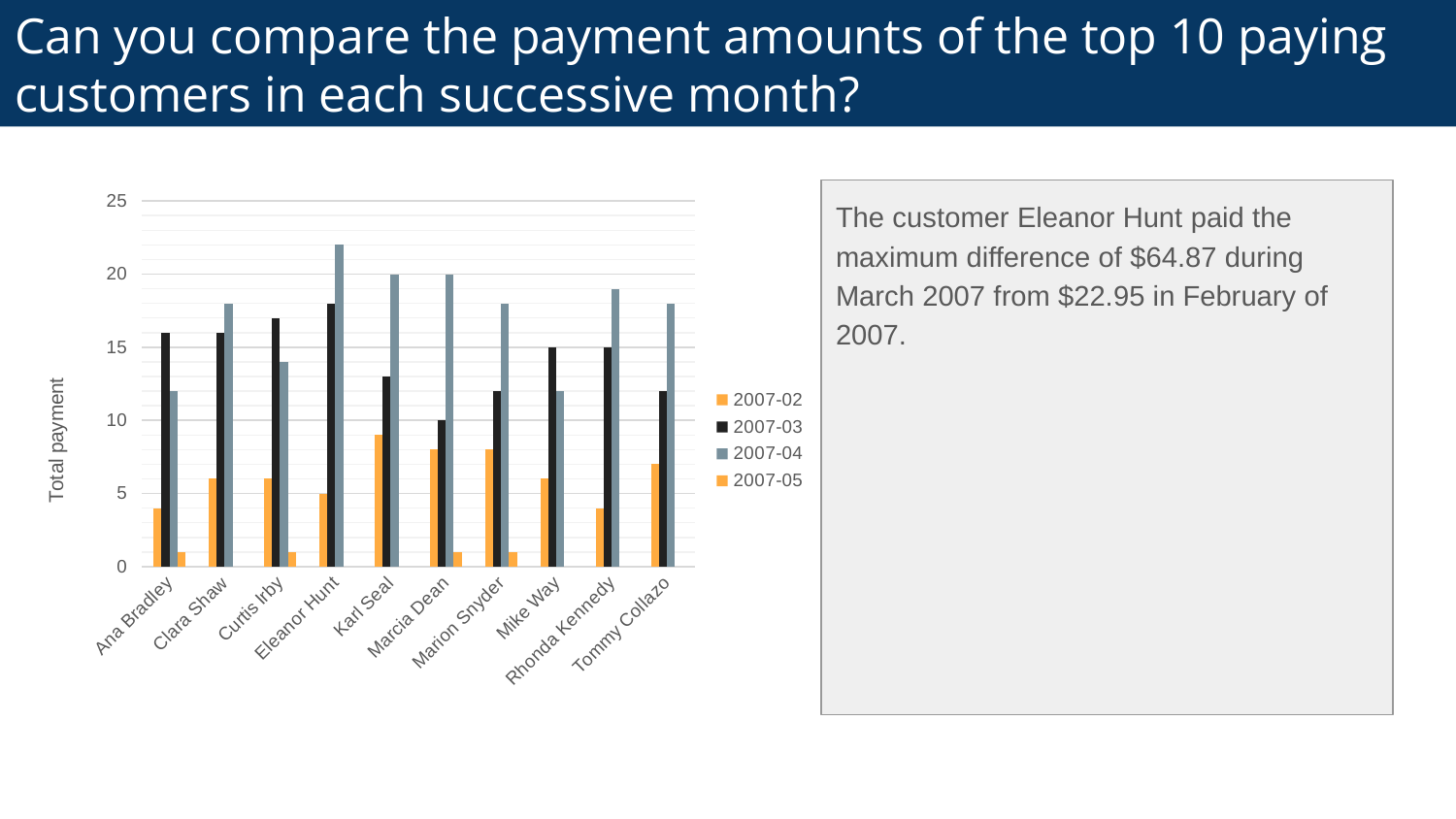

# Can you compare the payment amounts of the top 10 paying customers in each successive month?

### Chart

| Category | 2007-02 | 2007-03 | 2007-04 | 2007-05 |
|---|---|---|---|---|
| Ana Bradley | 4.0 | 16.0 | 12.0 | 1.0 |
| Clara Shaw | 6.0 | 16.0 | 18.0 | None |
| Curtis Irby | 6.0 | 17.0 | 14.0 | 1.0 |
| Eleanor Hunt | 5.0 | 18.0 | 22.0 | None |
| Karl Seal | 9.0 | 13.0 | 20.0 | None |
| Marcia Dean | 8.0 | 10.0 | 20.0 | 1.0 |
| Marion Snyder | 8.0 | 12.0 | 18.0 | 1.0 |
| Mike Way | 6.0 | 15.0 | 12.0 | None |
| Rhonda Kennedy | 4.0 | 15.0 | 19.0 | None |
| Tommy Collazo | 7.0 | 12.0 | 18.0 | None |
The customer Eleanor Hunt paid the maximum difference of $64.87 during March 2007 from $22.95 in February of 2007.